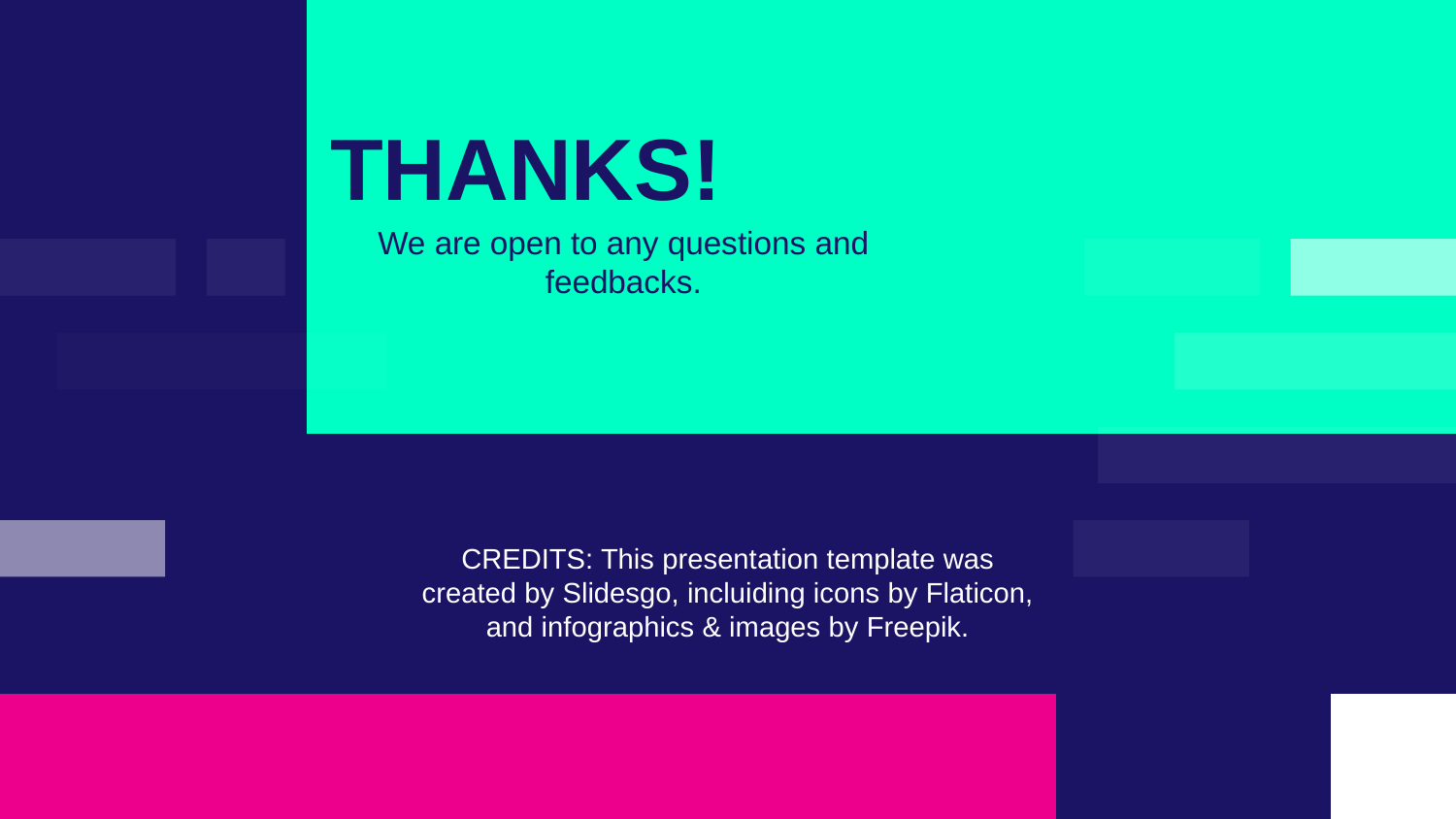

# THANKS!
We are open to any questions and feedbacks.